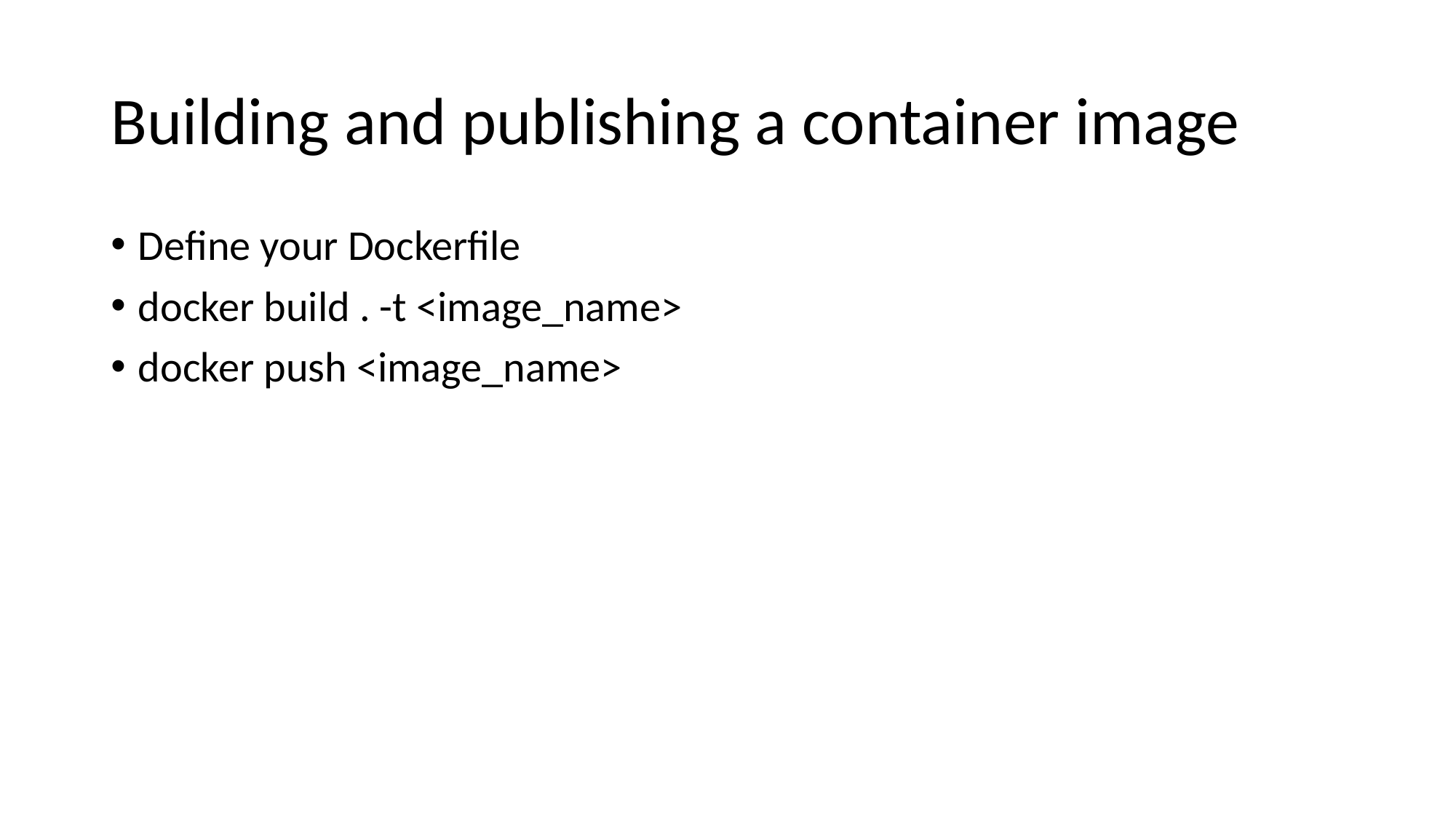

# Building and publishing a container image
Define your Dockerfile
docker build . -t <image_name>
docker push <image_name>